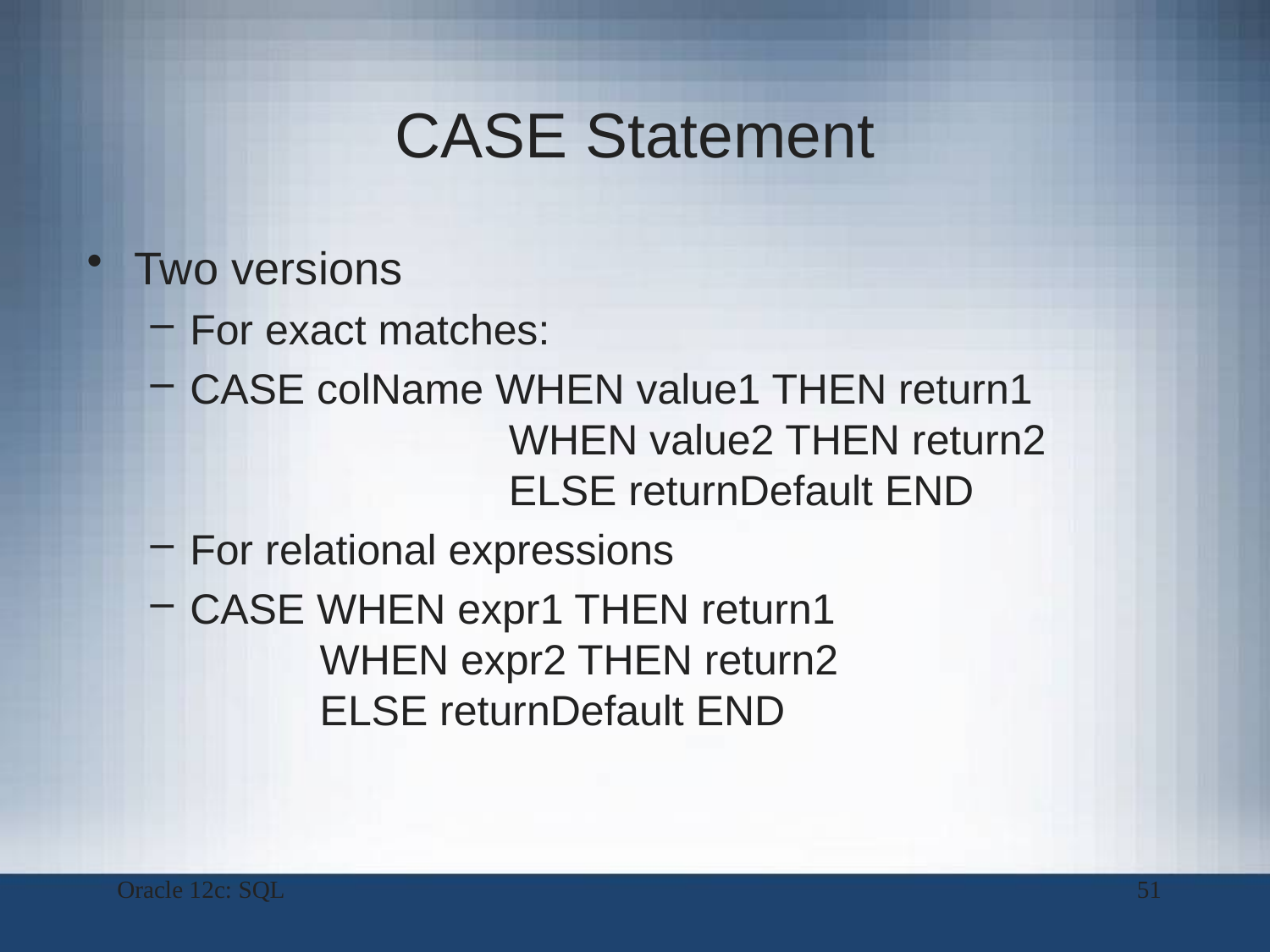

# CASE Statement
Two versions
For exact matches:
CASE colName WHEN value1 THEN return1
                           WHEN value2 THEN return2
                           ELSE returnDefault END
For relational expressions
CASE WHEN expr1 THEN return1
           WHEN expr2 THEN return2
           ELSE returnDefault END
Oracle 12c: SQL
51